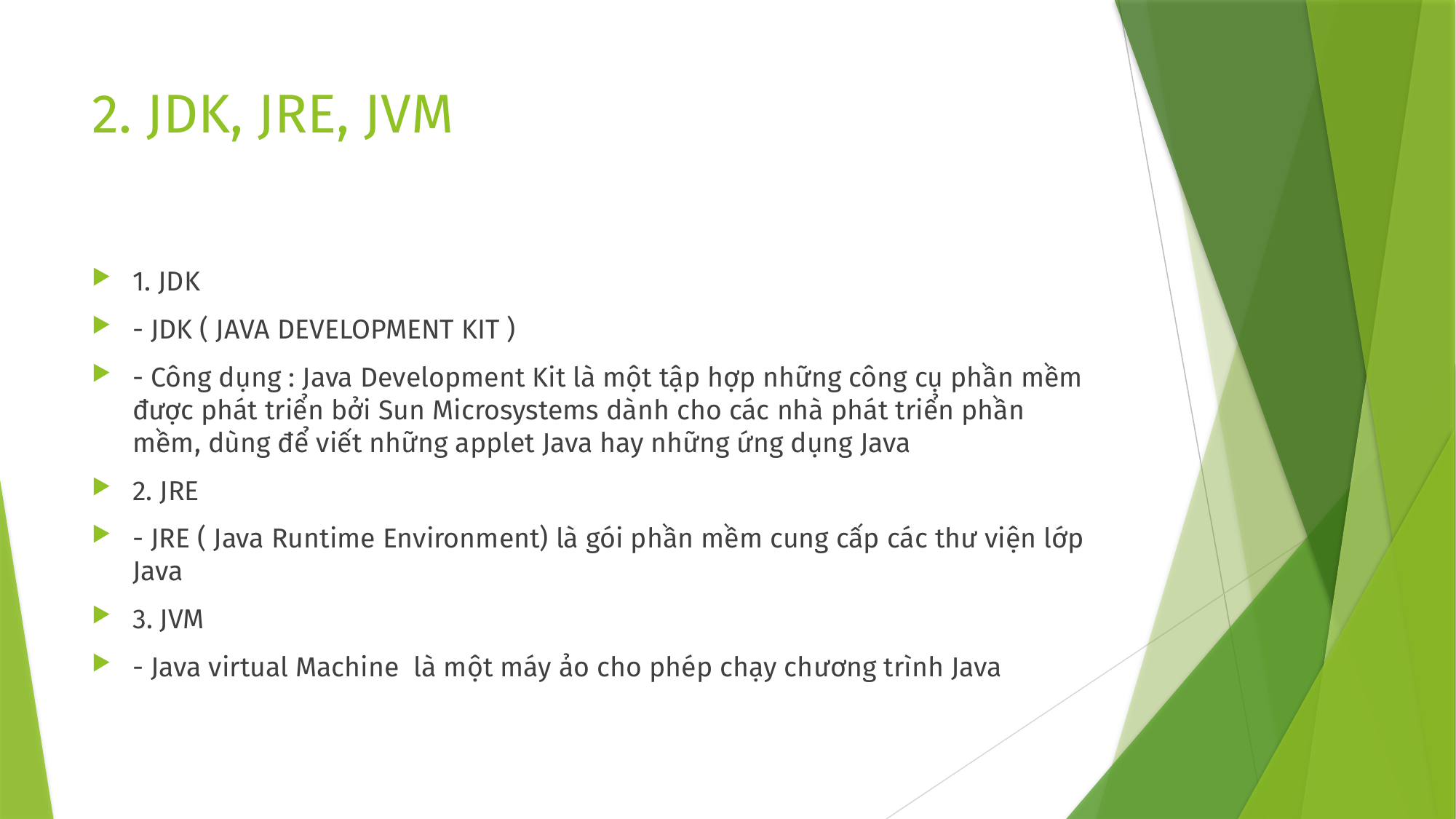

# 2. JDK, JRE, JVM
1. JDK
- JDK ( JAVA DEVELOPMENT KIT )
- Công dụng : Java Development Kit là một tập hợp những công cụ phần mềm được phát triển bởi Sun Microsystems dành cho các nhà phát triển phần mềm, dùng để viết những applet Java hay những ứng dụng Java
2. JRE
- JRE ( Java Runtime Environment) là gói phần mềm cung cấp các thư viện lớp Java
3. JVM
- Java virtual Machine  là một máy ảo cho phép chạy chương trình Java